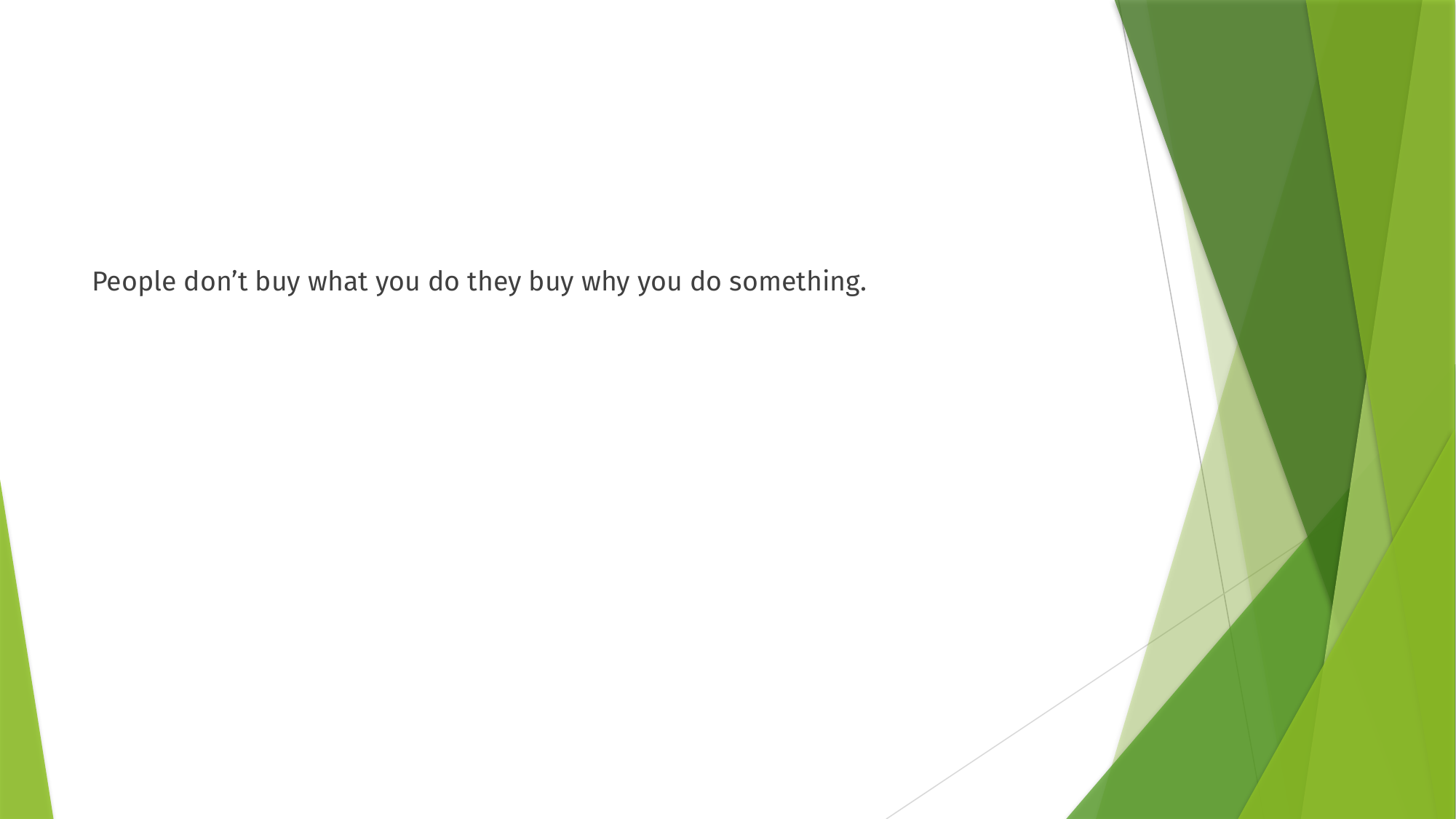

#
People don’t buy what you do they buy why you do something.